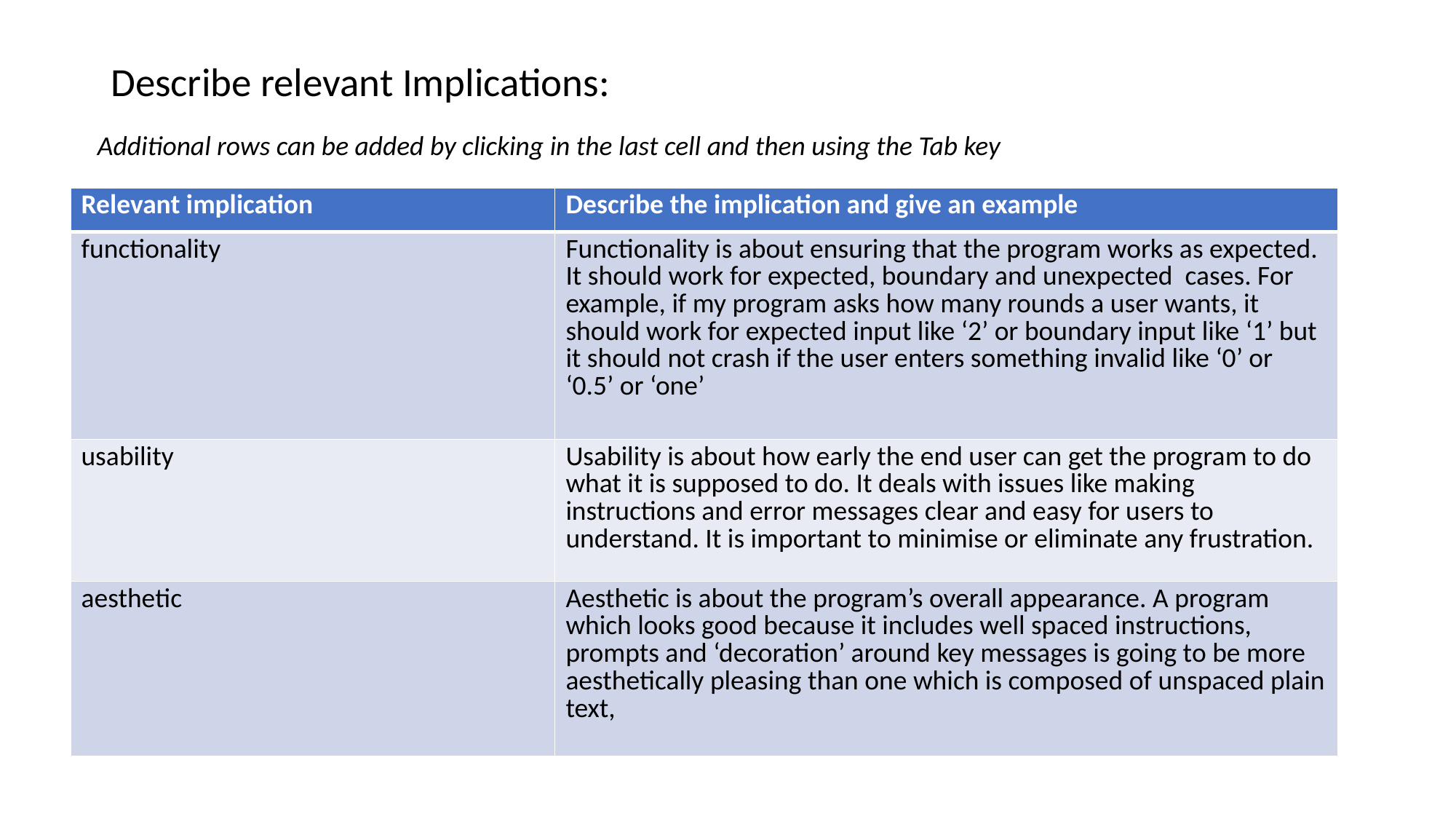

# Describe relevant Implications:
Additional rows can be added by clicking in the last cell and then using the Tab key
| Relevant implication | Describe the implication and give an example |
| --- | --- |
| functionality | Functionality is about ensuring that the program works as expected. It should work for expected, boundary and unexpected cases. For example, if my program asks how many rounds a user wants, it should work for expected input like ‘2’ or boundary input like ‘1’ but it should not crash if the user enters something invalid like ‘0’ or ‘0.5’ or ‘one’ |
| usability | Usability is about how early the end user can get the program to do what it is supposed to do. It deals with issues like making instructions and error messages clear and easy for users to understand. It is important to minimise or eliminate any frustration. |
| aesthetic | Aesthetic is about the program’s overall appearance. A program which looks good because it includes well spaced instructions, prompts and ‘decoration’ around key messages is going to be more aesthetically pleasing than one which is composed of unspaced plain text, |